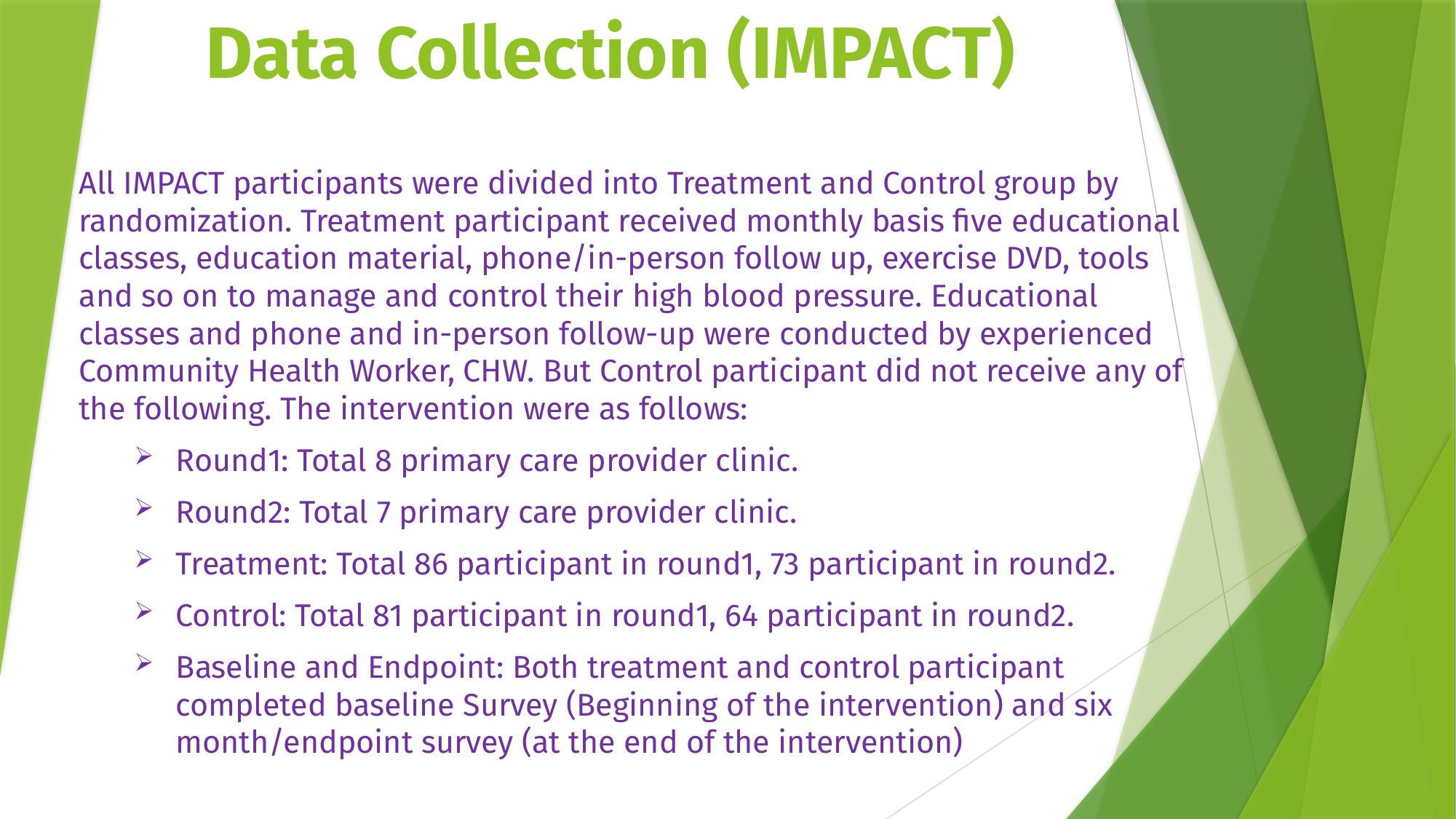

# Data Collection (IMPACT)
All IMPACT participants were divided into Treatment and Control group by randomization. Treatment participant received monthly basis five educational classes, education material, phone/in-person follow up, exercise DVD, tools and so on to manage and control their high blood pressure. Educational classes and phone and in-person follow-up were conducted by experienced Community Health Worker, CHW. But Control participant did not receive any of the following. The intervention were as follows:
Round1: Total 8 primary care provider clinic.
Round2: Total 7 primary care provider clinic.
Treatment: Total 86 participant in round1, 73 participant in round2.
Control: Total 81 participant in round1, 64 participant in round2.
Baseline and Endpoint: Both treatment and control participant completed baseline Survey (Beginning of the intervention) and six month/endpoint survey (at the end of the intervention)